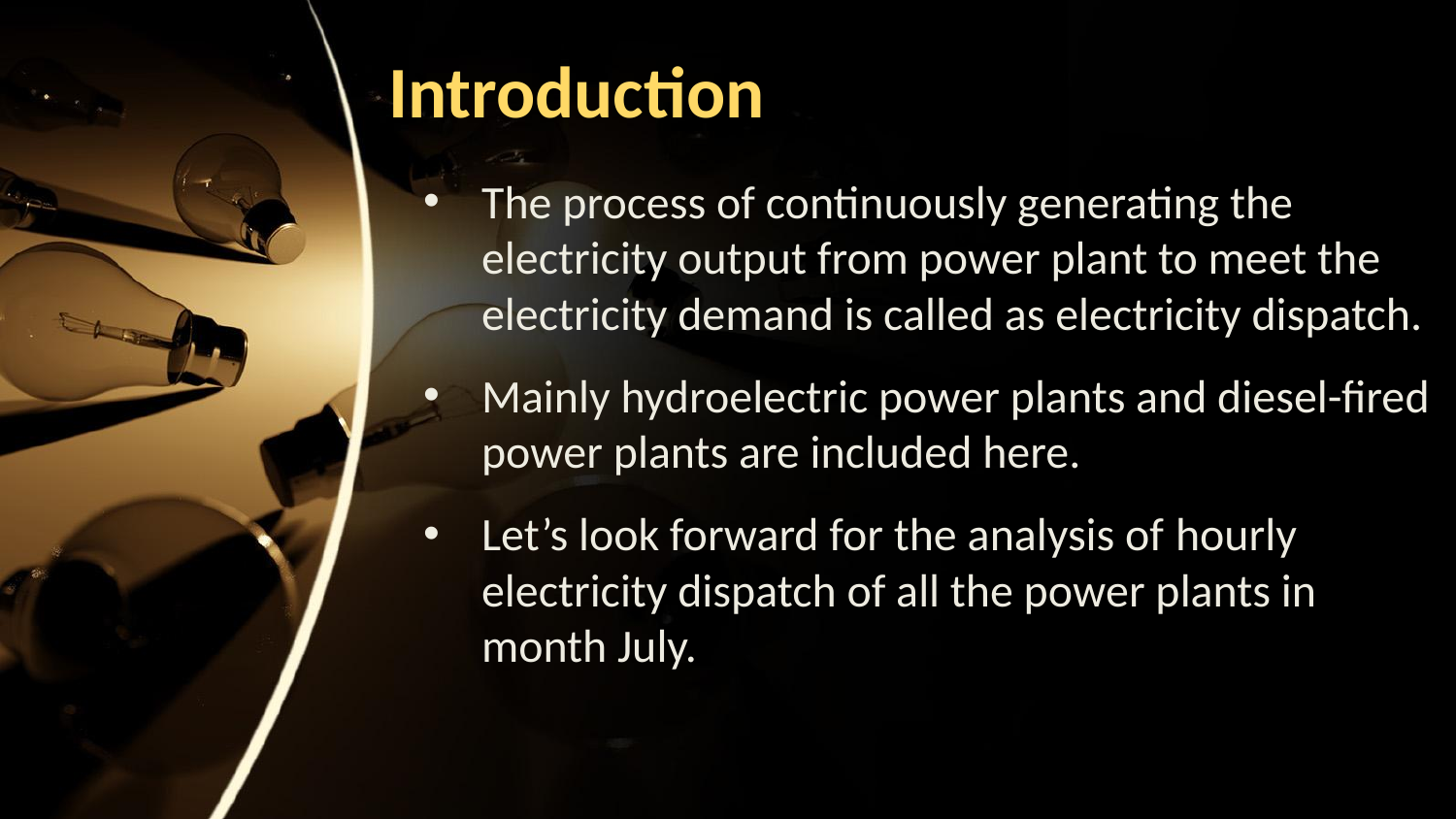

# Introduction
The process of continuously generating the electricity output from power plant to meet the electricity demand is called as electricity dispatch.

Mainly hydroelectric power plants and diesel-fired power plants are included here.

Let’s look forward for the analysis of hourly electricity dispatch of all the power plants in month July.